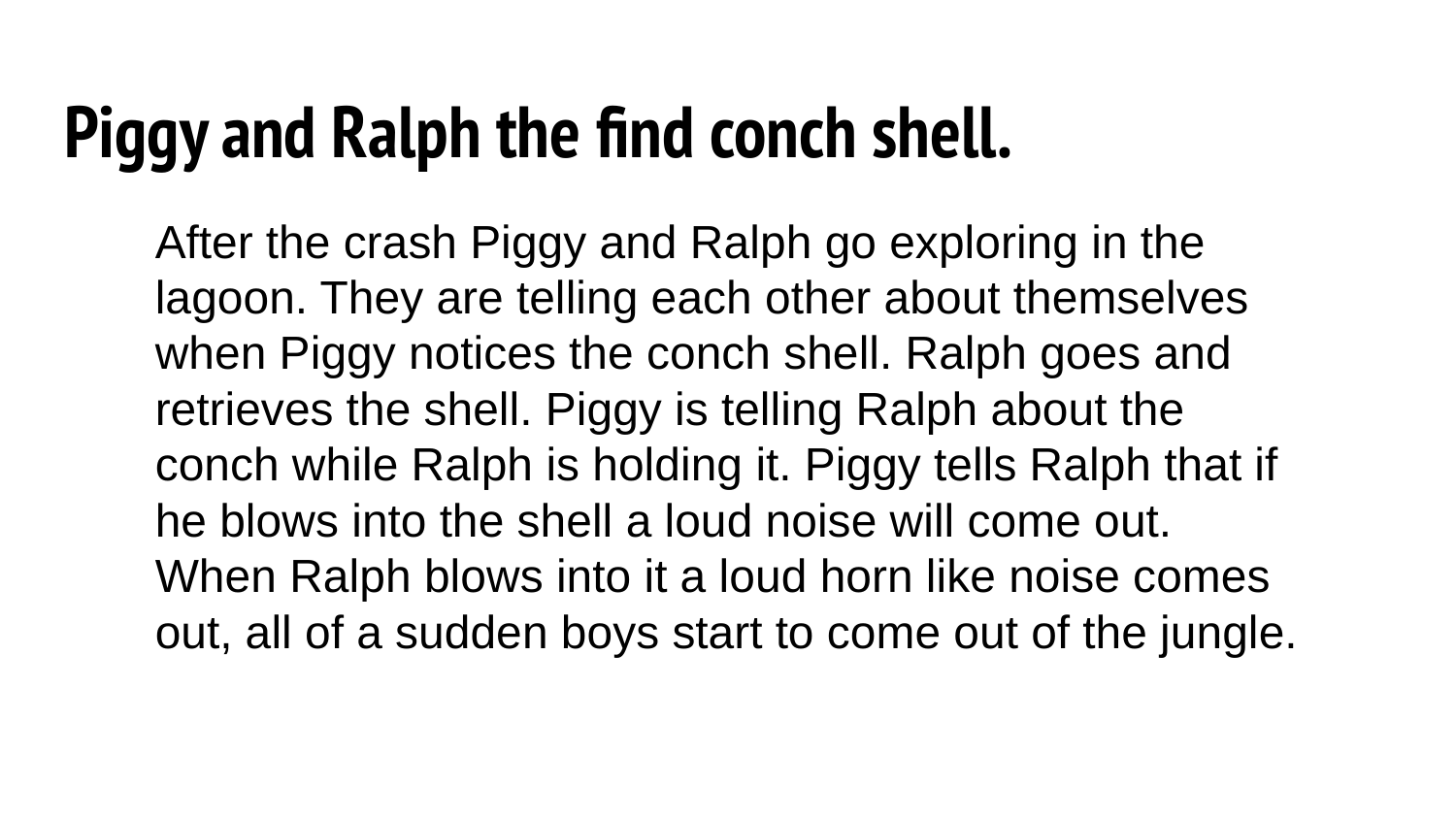

# Piggy and Ralph the find conch shell.
After the crash Piggy and Ralph go exploring in the lagoon. They are telling each other about themselves when Piggy notices the conch shell. Ralph goes and retrieves the shell. Piggy is telling Ralph about the conch while Ralph is holding it. Piggy tells Ralph that if he blows into the shell a loud noise will come out. When Ralph blows into it a loud horn like noise comes out, all of a sudden boys start to come out of the jungle.